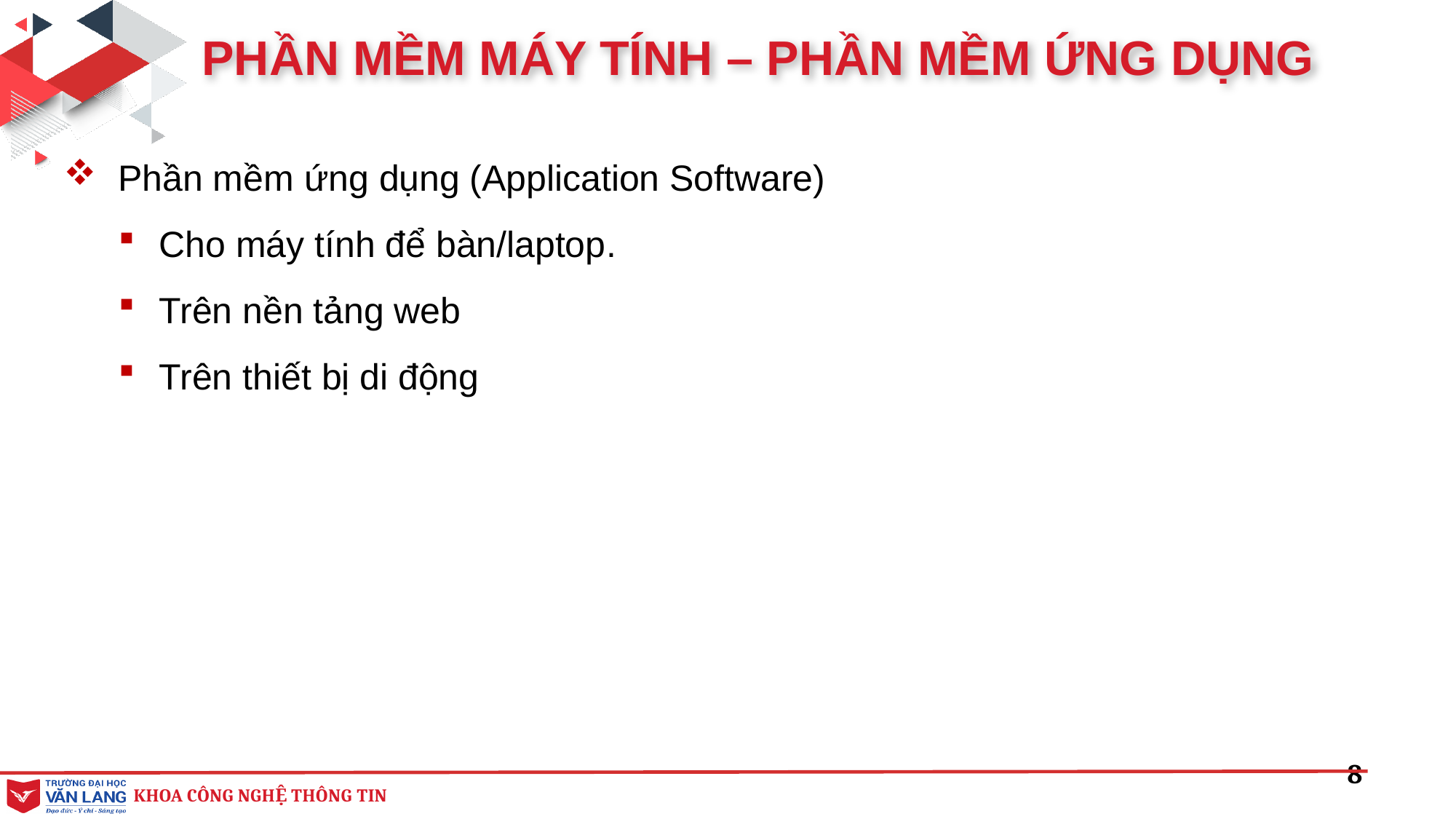

PHẦN MỀM MÁY TÍNH – PHẦN MỀM ỨNG DỤNG
Phần mềm ứng dụng (Application Software)
Cho máy tính để bàn/laptop.
Trên nền tảng web
Trên thiết bị di động